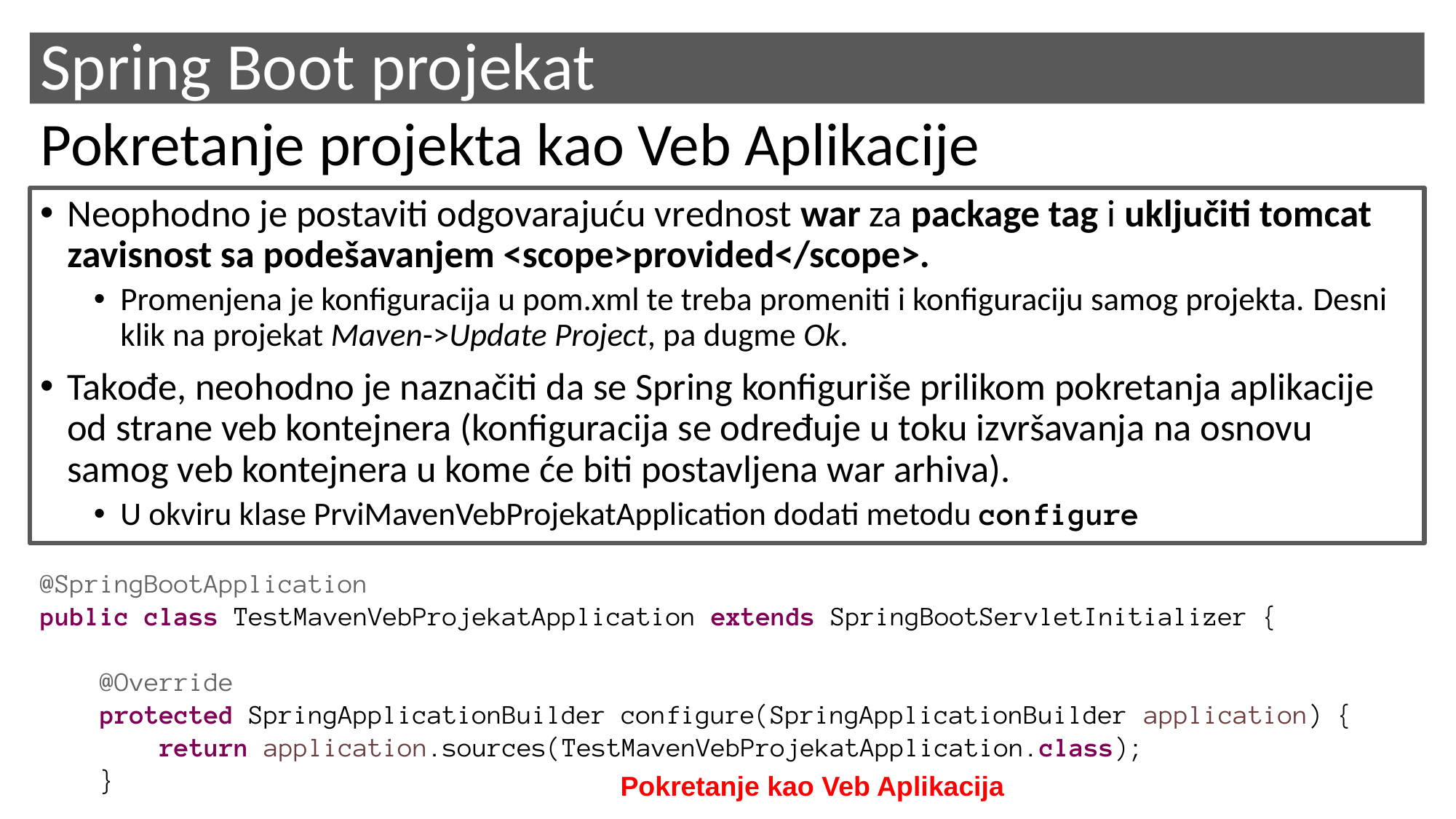

Spring Boot projekat
Pokretanje projekta kao Veb Aplikacije
Neophodno je postaviti odgovarajuću vrednost war za package tag i uključiti tomcat zavisnost sa podešavanjem <scope>provided</scope>.
Promenjena je konfiguracija u pom.xml te treba promeniti i konfiguraciju samog projekta. Desni klik na projekat Maven->Update Project, pa dugme Ok.
Takođe, neohodno je naznačiti da se Spring konfiguriše prilikom pokretanja aplikacije od strane veb kontejnera (konfiguracija se određuje u toku izvršavanja na osnovu samog veb kontejnera u kome će biti postavljena war arhiva).
U okviru klase PrviMavenVebProjekatApplication dodati metodu configure

@SpringBootApplication
public class TestMavenVebProjekatApplication extends SpringBootServletInitializer {

    @Override
    protected SpringApplicationBuilder configure(SpringApplicationBuilder application) {
        return application.sources(TestMavenVebProjekatApplication.class);
    }
Pokretanje kao Veb Aplikacija